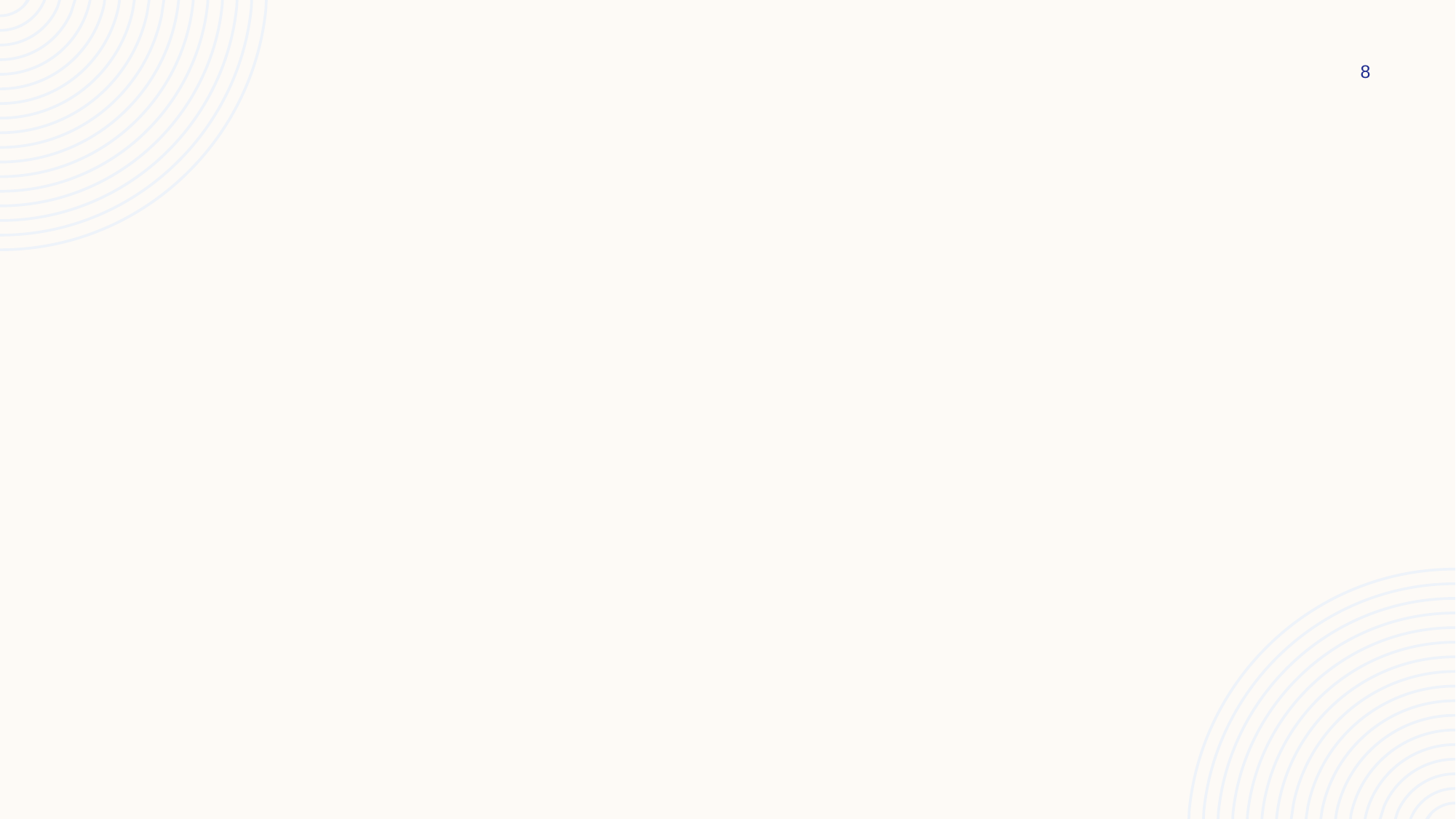

8
AREAS OF FOCUS
Problem Category Sorting
Idea Popularity Prediction
Idea Clustering
Trend Tracking
Domain Insights
Org. Behavior Analysis
Collaboration Discovery
Sentiment Analysis